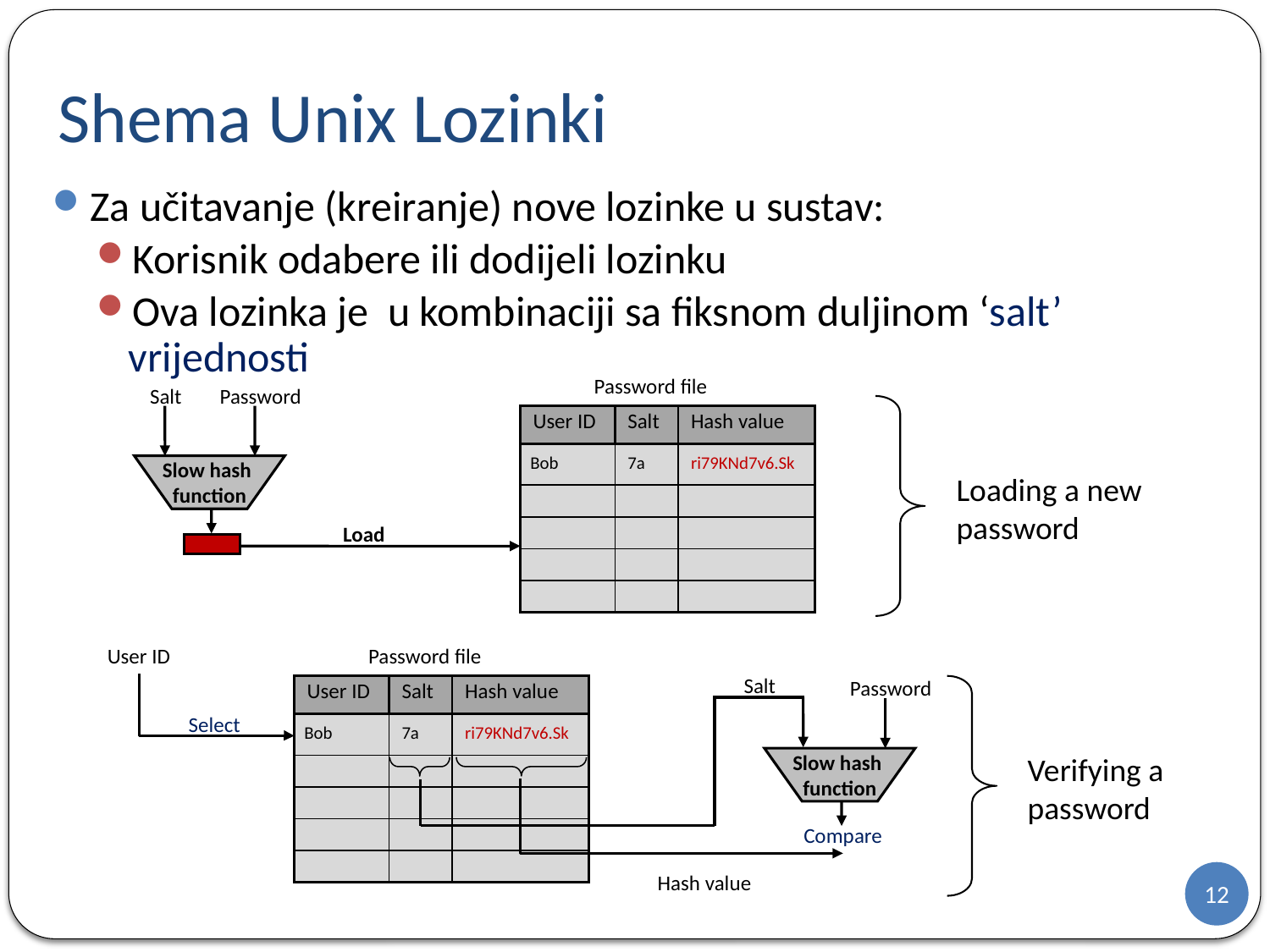

# Shema Unix Lozinki
Za učitavanje (kreiranje) nove lozinke u sustav:
Korisnik odabere ili dodijeli lozinku
Ova lozinka je  u kombinaciji sa fiksnom duljinom ‘salt’ vrijednosti
Password file
Password
Salt

| User ID | Salt | Hash value |
| --- | --- | --- |
| Bob | 7a | ri79KNd7v6.Sk |
|  |  |  |
|  |  |  |
|  |  |  |
|  |  |  |
Slow hash
function
Loading a new
password

Load

User ID
Password file
Salt
Password
| User ID | Salt | Hash value |
| --- | --- | --- |
| Bob | 7a | ri79KNd7v6.Sk |
|  |  |  |
|  |  |  |
|  |  |  |
|  |  |  |

Select

Verifying a
password
Slow hash
function

Compare
12
Hash value